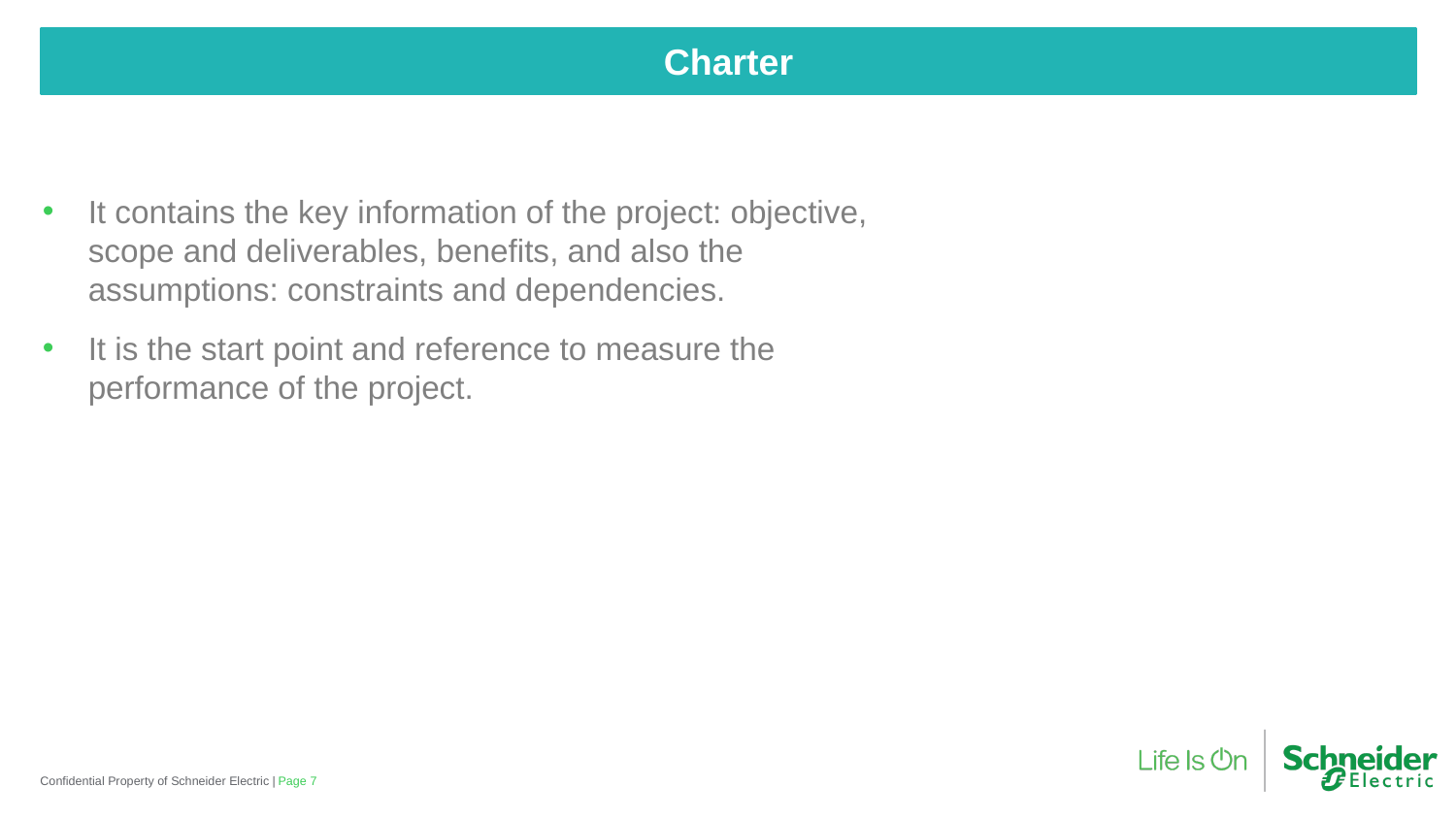

# Charter

It contains the key information of the project: objective, scope and deliverables, benefits, and also the assumptions: constraints and dependencies.
It is the start point and reference to measure the performance of the project.

Confidential Property of Schneider Electric |
Page 7